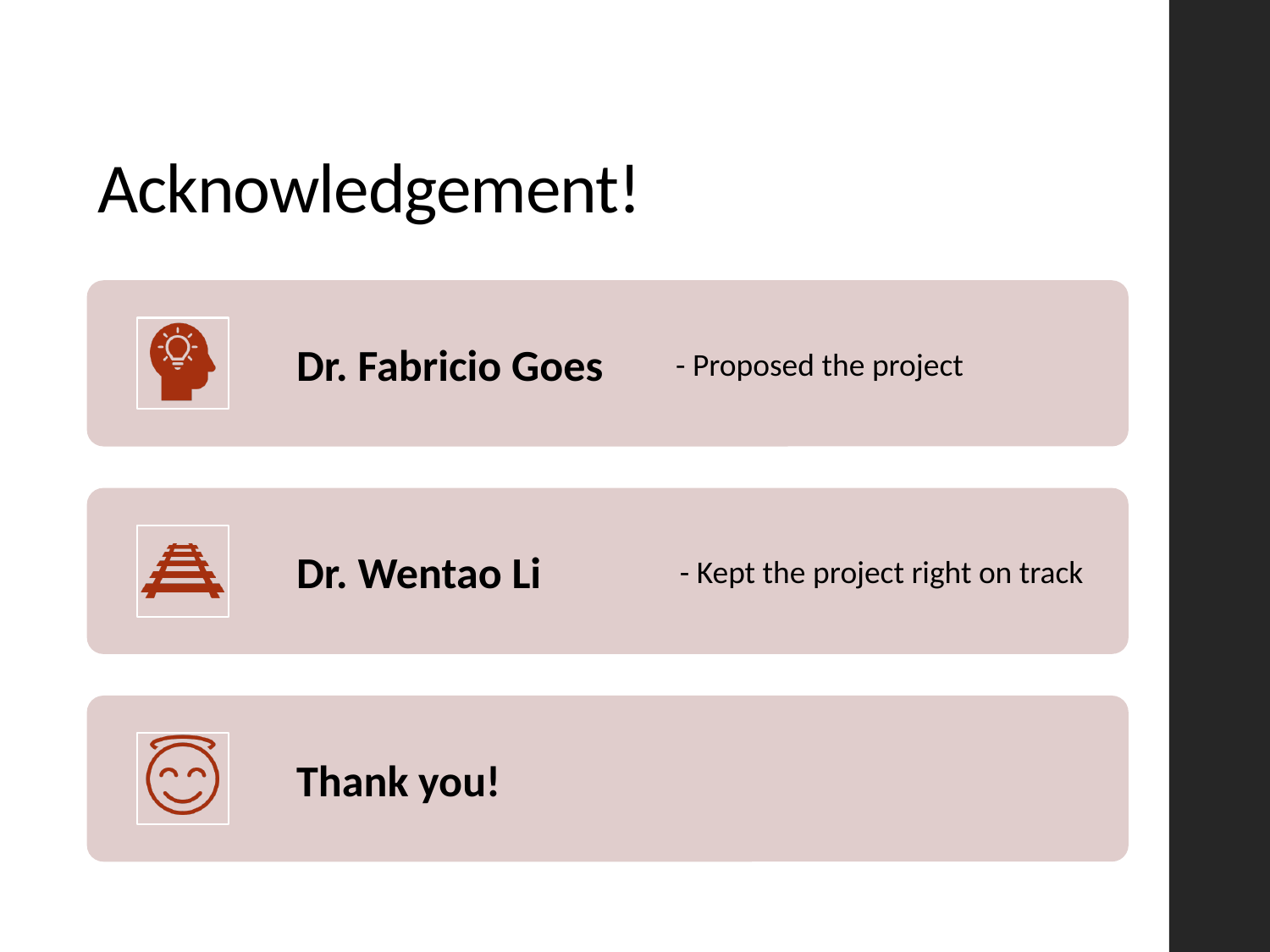

# Acknowledgement!
Dr. Fabricio Goes
- Proposed the project
Dr. Wentao Li
- Kept the project right on track
Thank you!